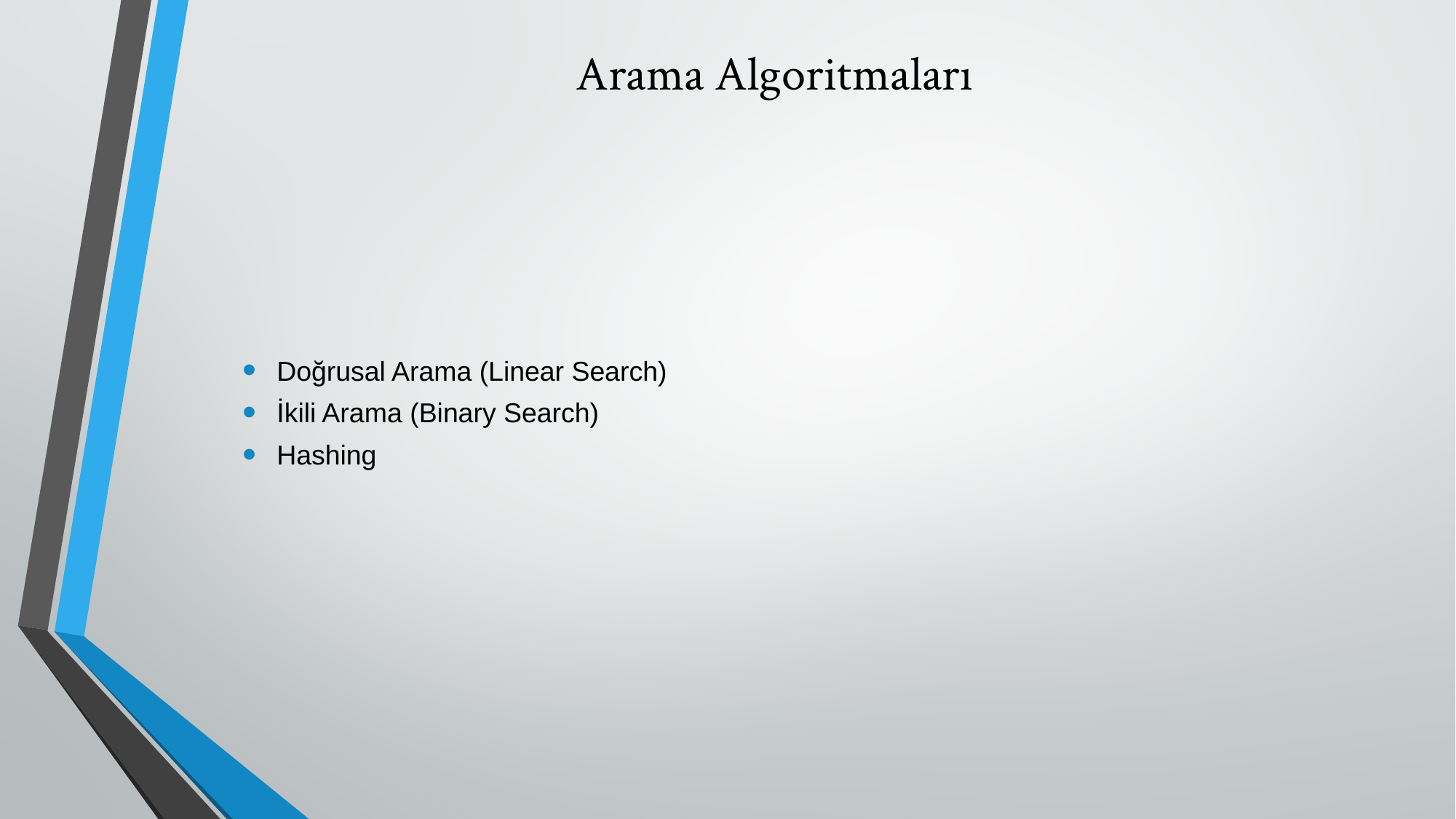

# Arama Algoritmaları
Doğrusal Arama (Linear Search)
İkili Arama (Binary Search)
Hashing